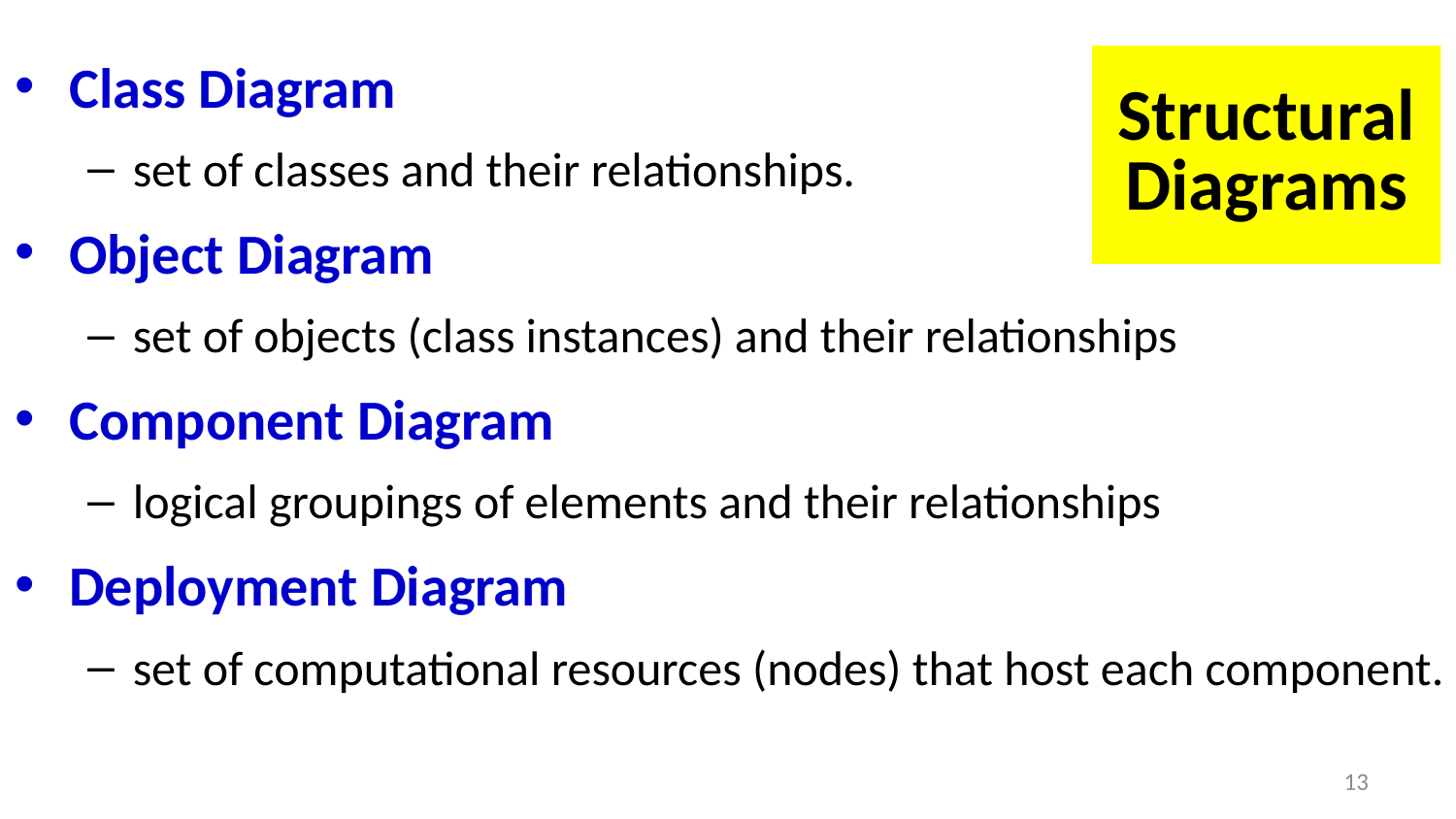

Class Diagram
set of classes and their relationships.
Object Diagram
set of objects (class instances) and their relationships
Component Diagram
logical groupings of elements and their relationships
Deployment Diagram
set of computational resources (nodes) that host each component.
# Structural Diagrams
13